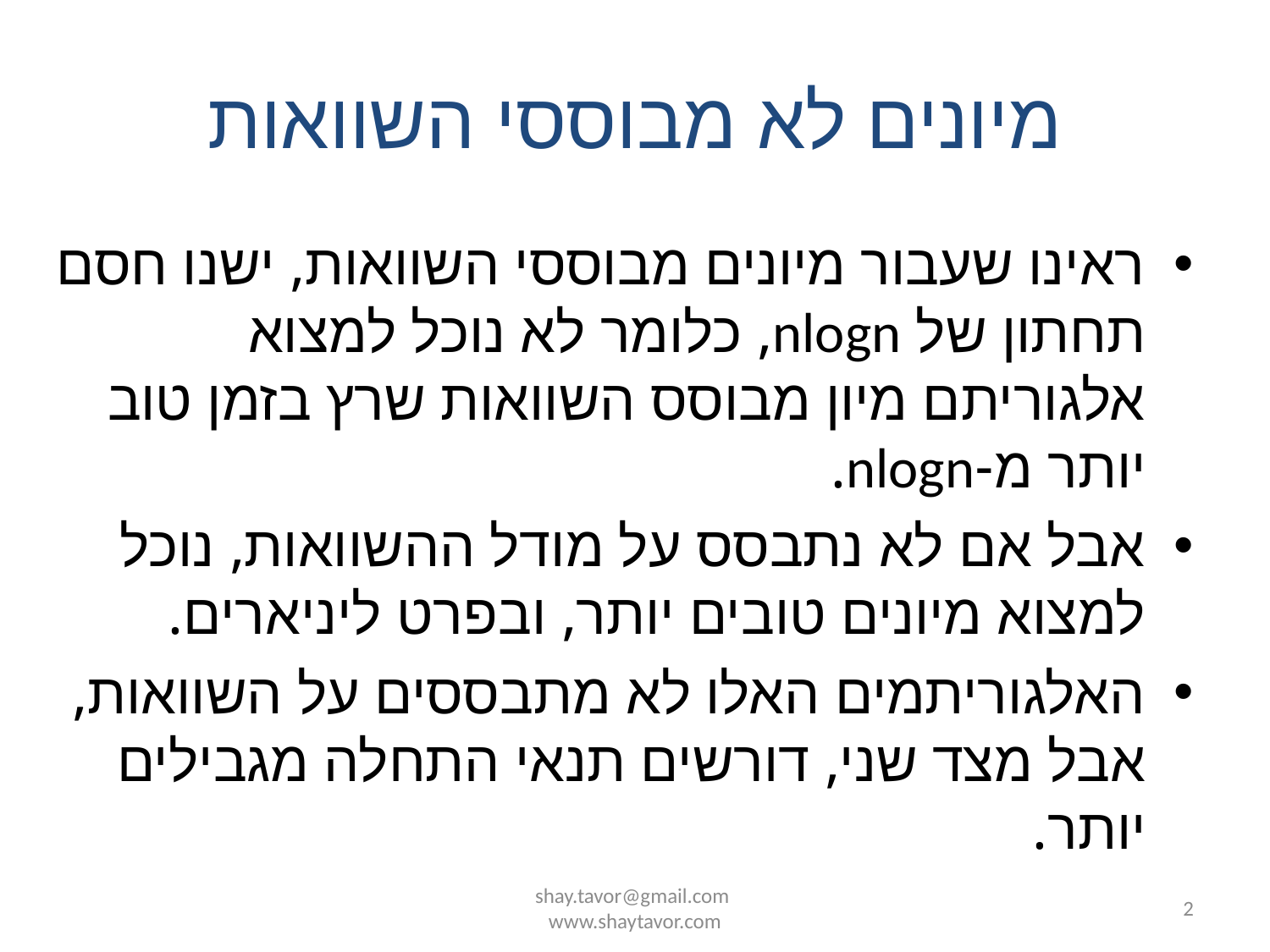

# מיונים לא מבוססי השוואות
ראינו שעבור מיונים מבוססי השוואות, ישנו חסם תחתון של nlogn, כלומר לא נוכל למצוא אלגוריתם מיון מבוסס השוואות שרץ בזמן טוב יותר מ-nlogn.
אבל אם לא נתבסס על מודל ההשוואות, נוכל למצוא מיונים טובים יותר, ובפרט ליניארים.
האלגוריתמים האלו לא מתבססים על השוואות, אבל מצד שני, דורשים תנאי התחלה מגבילים יותר.

shay.tavor@gmail.com
www.shaytavor.com
2